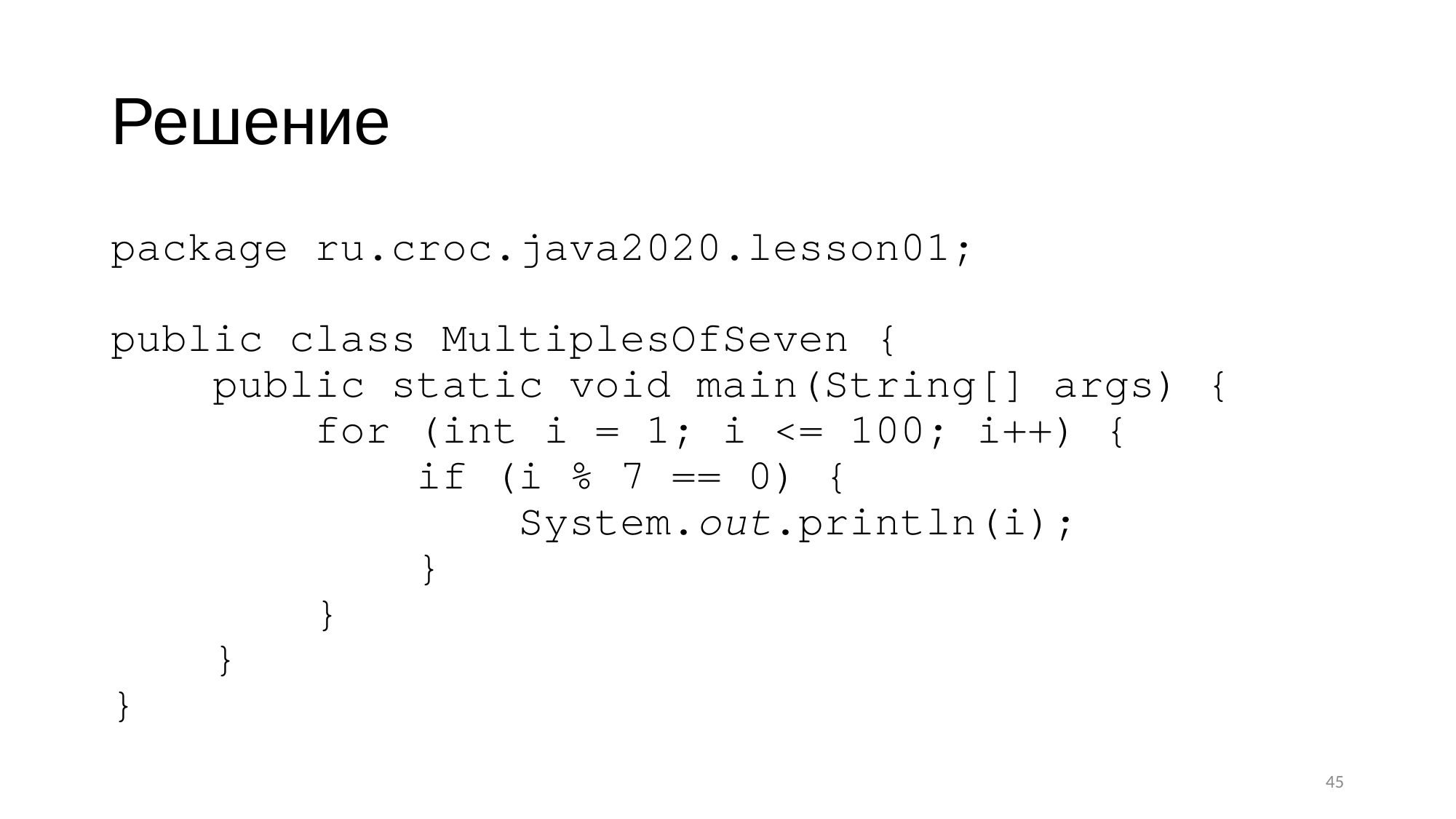

# Решение
package ru.croc.java2020.lesson01;
public class MultiplesOfSeven {
    public static void main(String[] args) {
        for (int i = 1; i <= 100; i++) {
            if (i % 7 == 0) {
                System.out.println(i);
            }
        }
    }
}
45